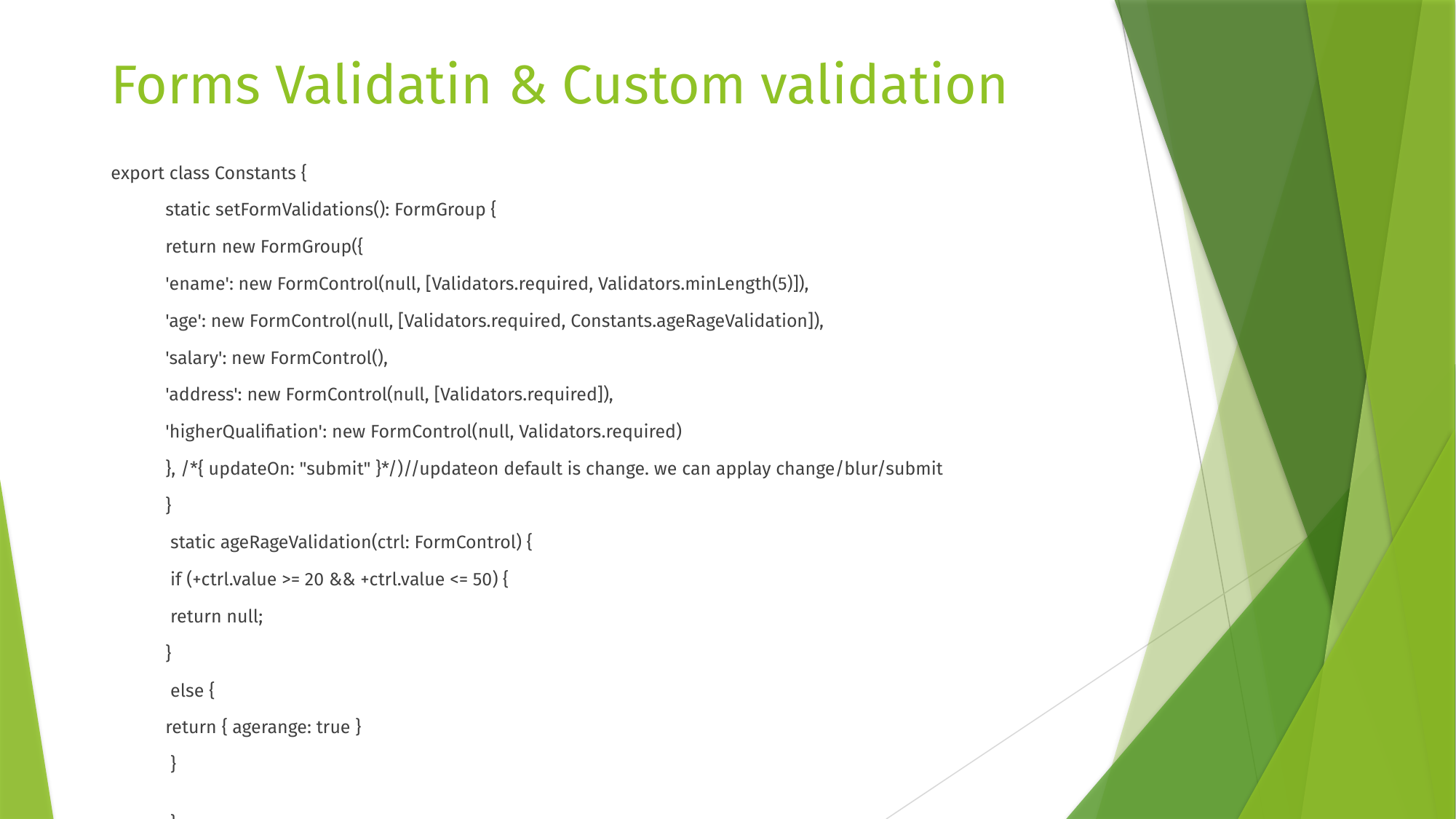

# Forms Validatin & Custom validation
export class Constants {
static setFormValidations(): FormGroup {
return new FormGroup({
'ename': new FormControl(null, [Validators.required, Validators.minLength(5)]),
'age': new FormControl(null, [Validators.required, Constants.ageRageValidation]),
'salary': new FormControl(),
'address': new FormControl(null, [Validators.required]),
'higherQualifiation': new FormControl(null, Validators.required)
}, /*{ updateOn: "submit" }*/)//updateon default is change. we can applay change/blur/submit
}
 static ageRageValidation(ctrl: FormControl) {
 if (+ctrl.value >= 20 && +ctrl.value <= 50) {
 return null;
}
 else {
return { agerange: true }
 }
 }
}